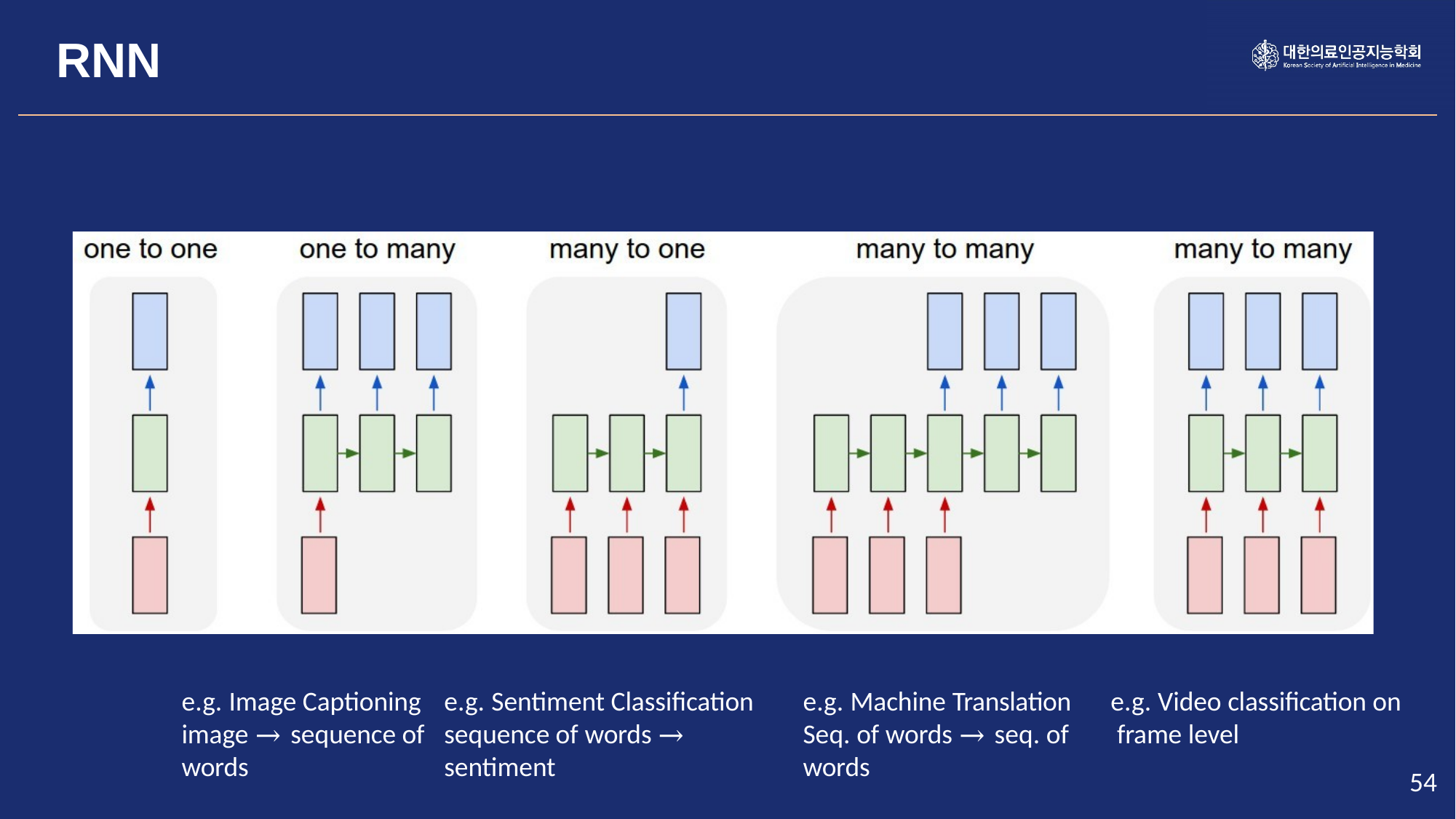

RNN

e.g. Machine Translation
Seq. of words → seq. of words
e.g. Video classification on  frame level
e.g. Image Captioning  image → sequence of words
e.g. Sentiment Classification  sequence of words → sentiment
54